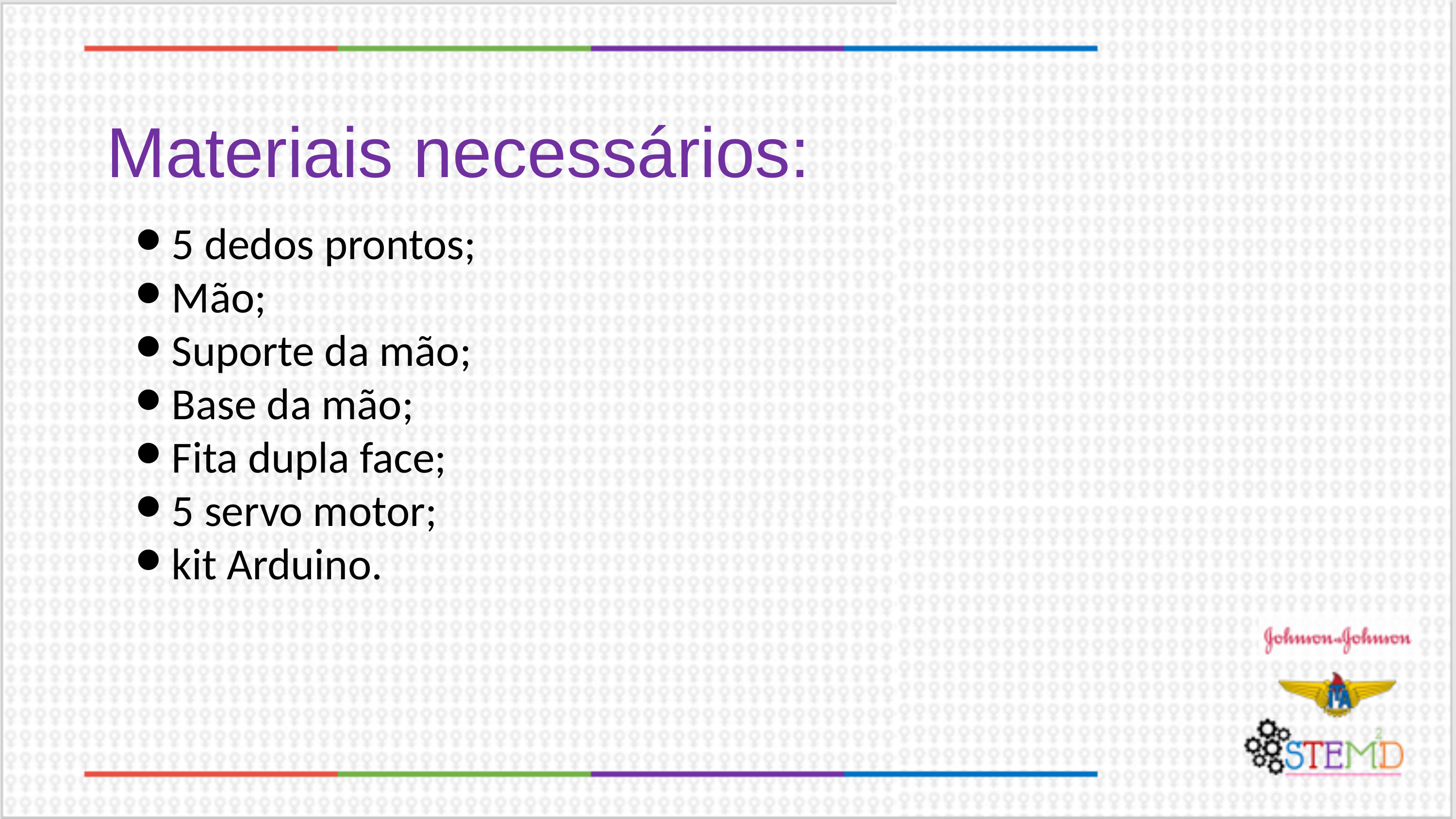

Materiais necessários:
5 dedos prontos;
Mão;
Suporte da mão;
Base da mão;
Fita dupla face;
5 servo motor;
kit Arduino.